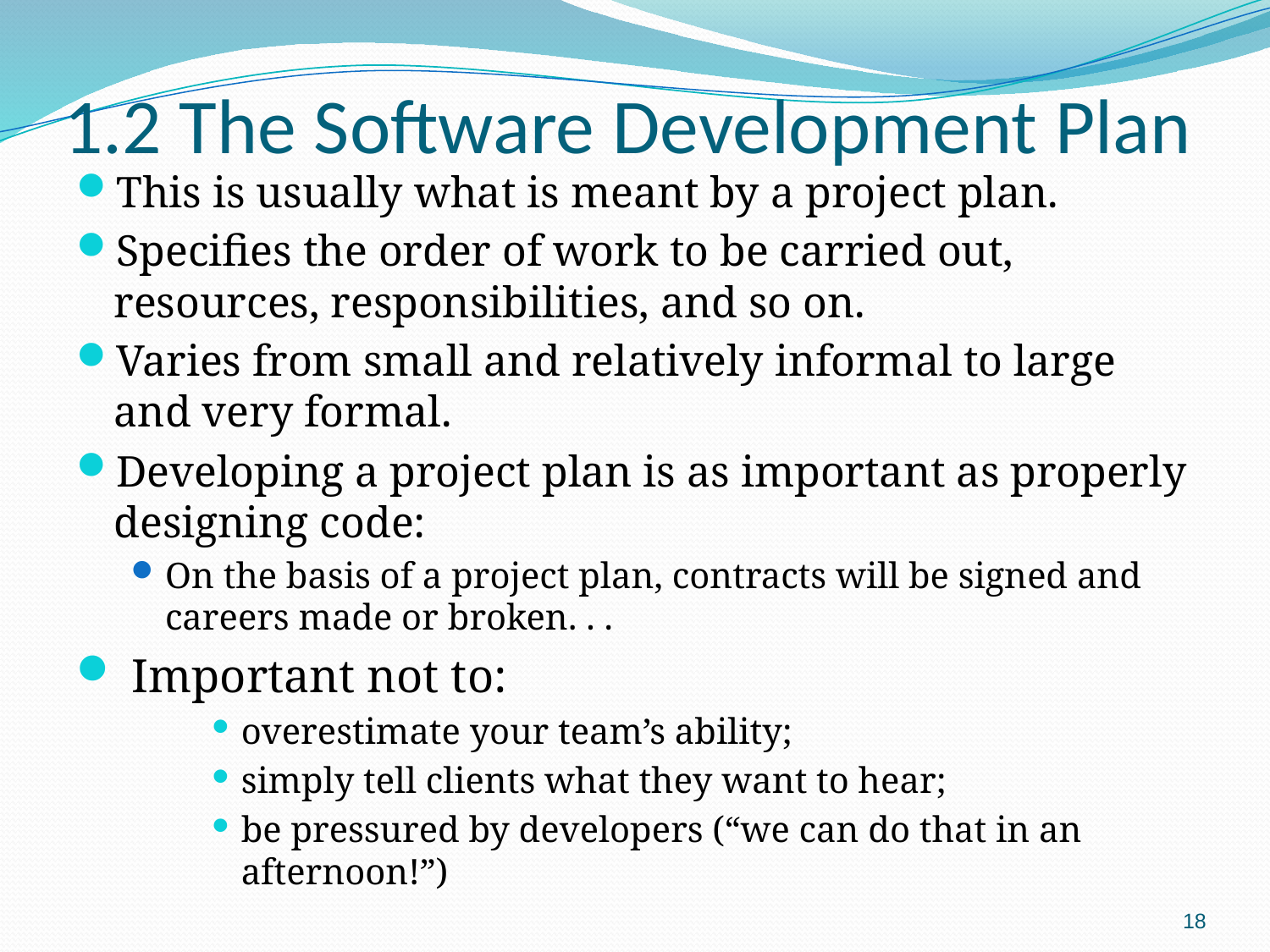

# 1.2 The Software Development Plan
This is usually what is meant by a project plan.
Specifies the order of work to be carried out, resources, responsibilities, and so on.
Varies from small and relatively informal to large and very formal.
Developing a project plan is as important as properly designing code:
On the basis of a project plan, contracts will be signed and careers made or broken. . .
 Important not to:
overestimate your team’s ability;
simply tell clients what they want to hear;
be pressured by developers (“we can do that in an afternoon!”)
18